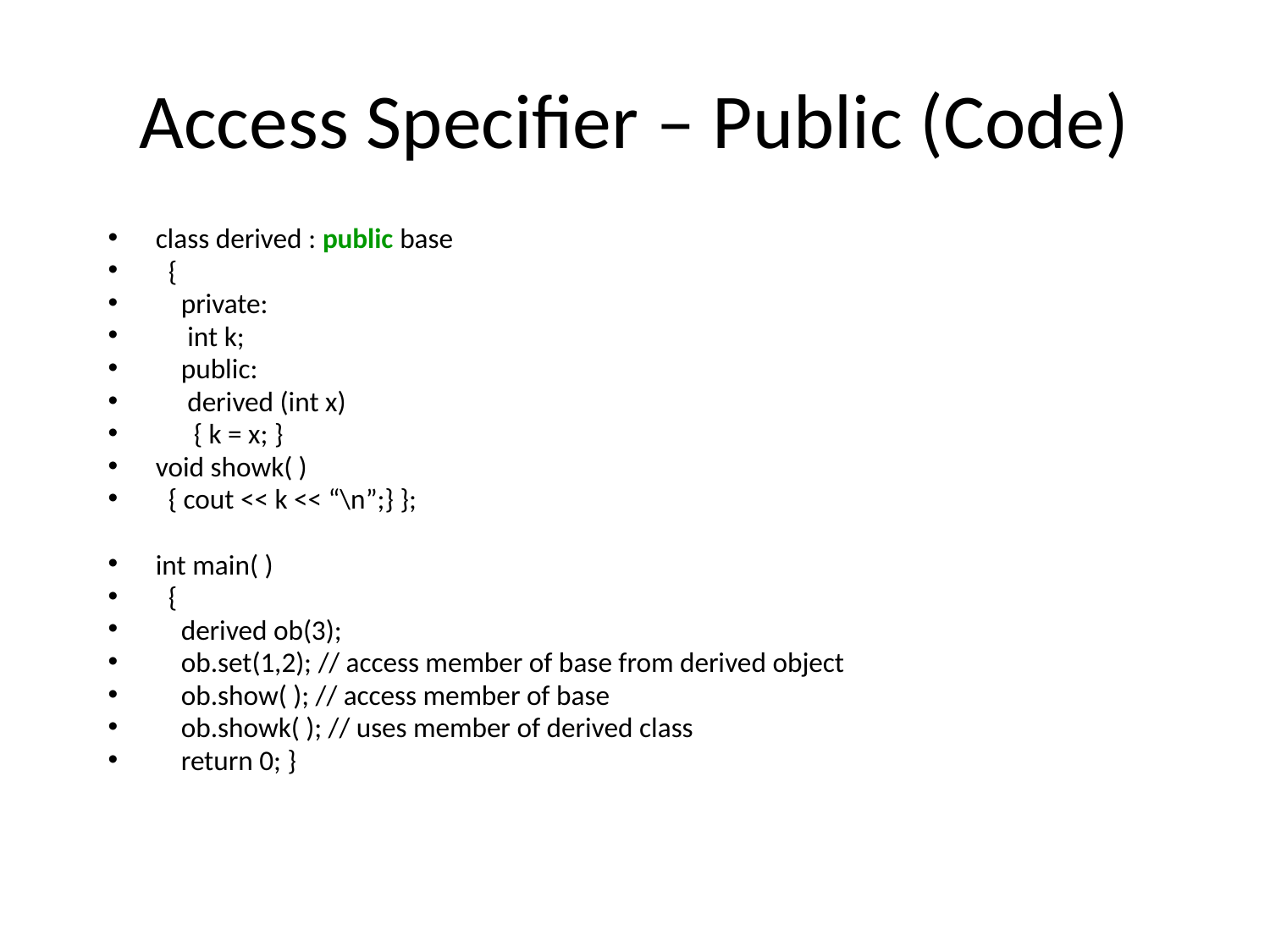

# Access Specifier – Public (Code)
class derived : public base
  {
    private:
     int k;
    public:
     derived (int x)
      { k = x; }
void showk( )
  { cout << k << “\n”;} };

int main( )
  {
    derived ob(3);
    ob.set(1,2); // access member of base from derived object
    ob.show( ); // access member of base
    ob.showk( ); // uses member of derived class
    return 0; }